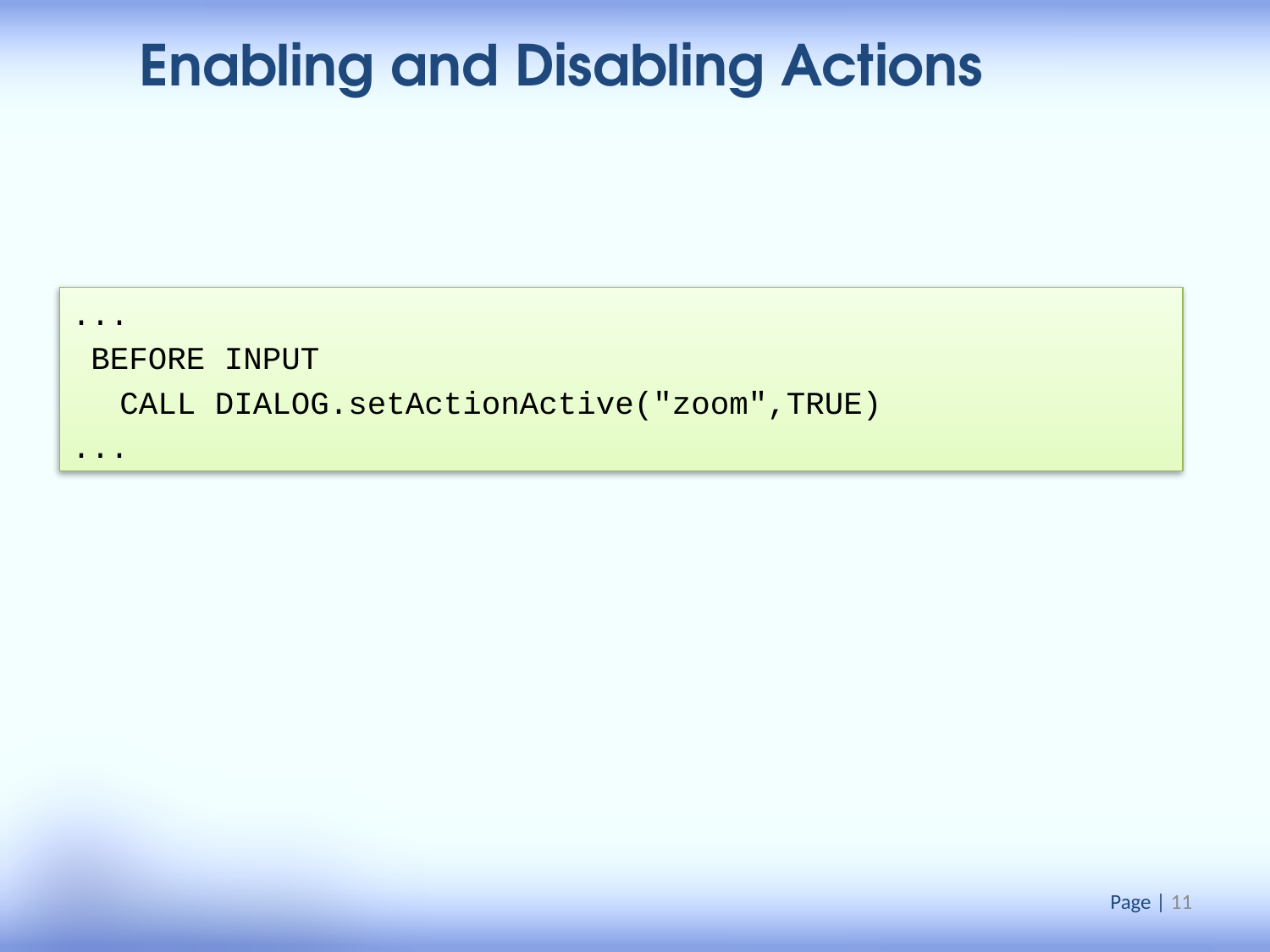

Enabling and Disabling Actions
...
 BEFORE INPUT
 	CALL DIALOG.setActionActive("zoom",TRUE)
...